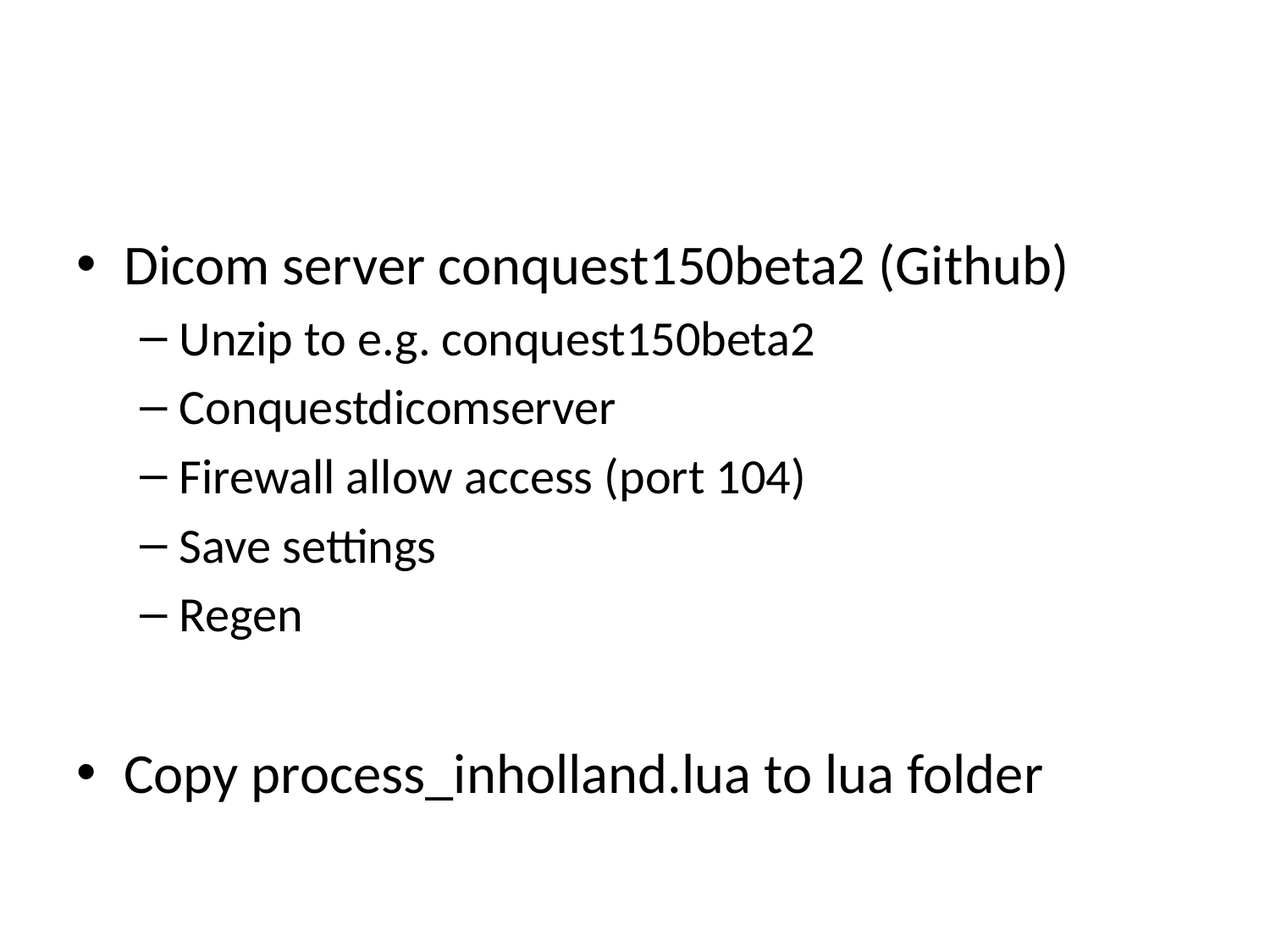

#
Dicom server conquest150beta2 (Github)
Unzip to e.g. conquest150beta2
Conquestdicomserver
Firewall allow access (port 104)
Save settings
Regen

Copy process_inholland.lua to lua folder